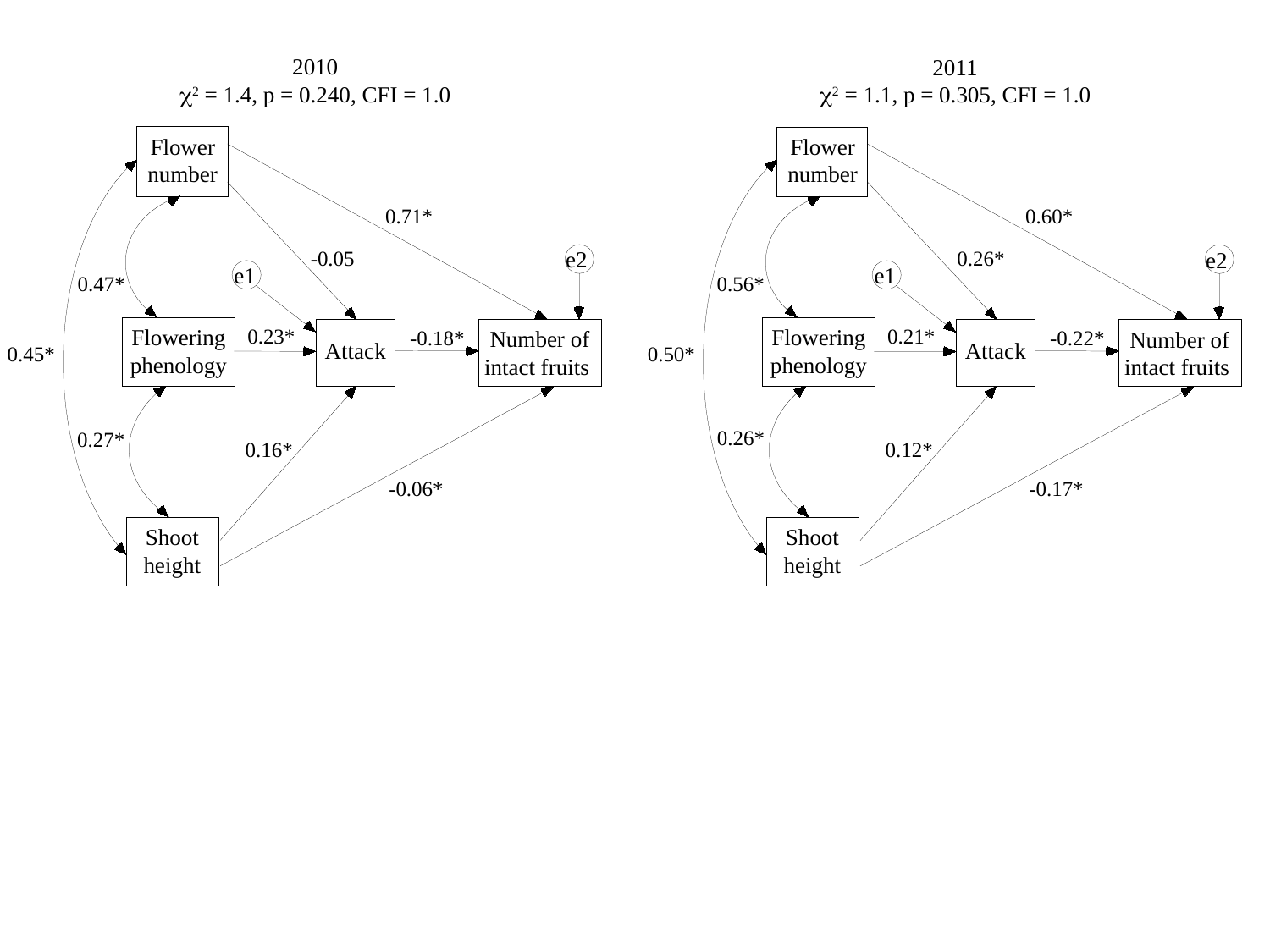

2010
χ2 = 1.4, p = 0.240, CFI = 1.0

Flower number

0.71*

-0.05
e2

e1
0.47*

Flowering phenology
0.23*
-0.18*
Number of intact fruits
Attack
0.45*

0.27*
0.16*
-0.06*

Shoot height

2011
χ2 = 1.1, p = 0.305, CFI = 1.0

Flower number

0.60*

0.26*
e2

e1
0.56*

Flowering phenology
0.21*
-0.22*
Number of intact fruits
Attack
0.50*

0.26*
0.12*
-0.17*

Shoot height